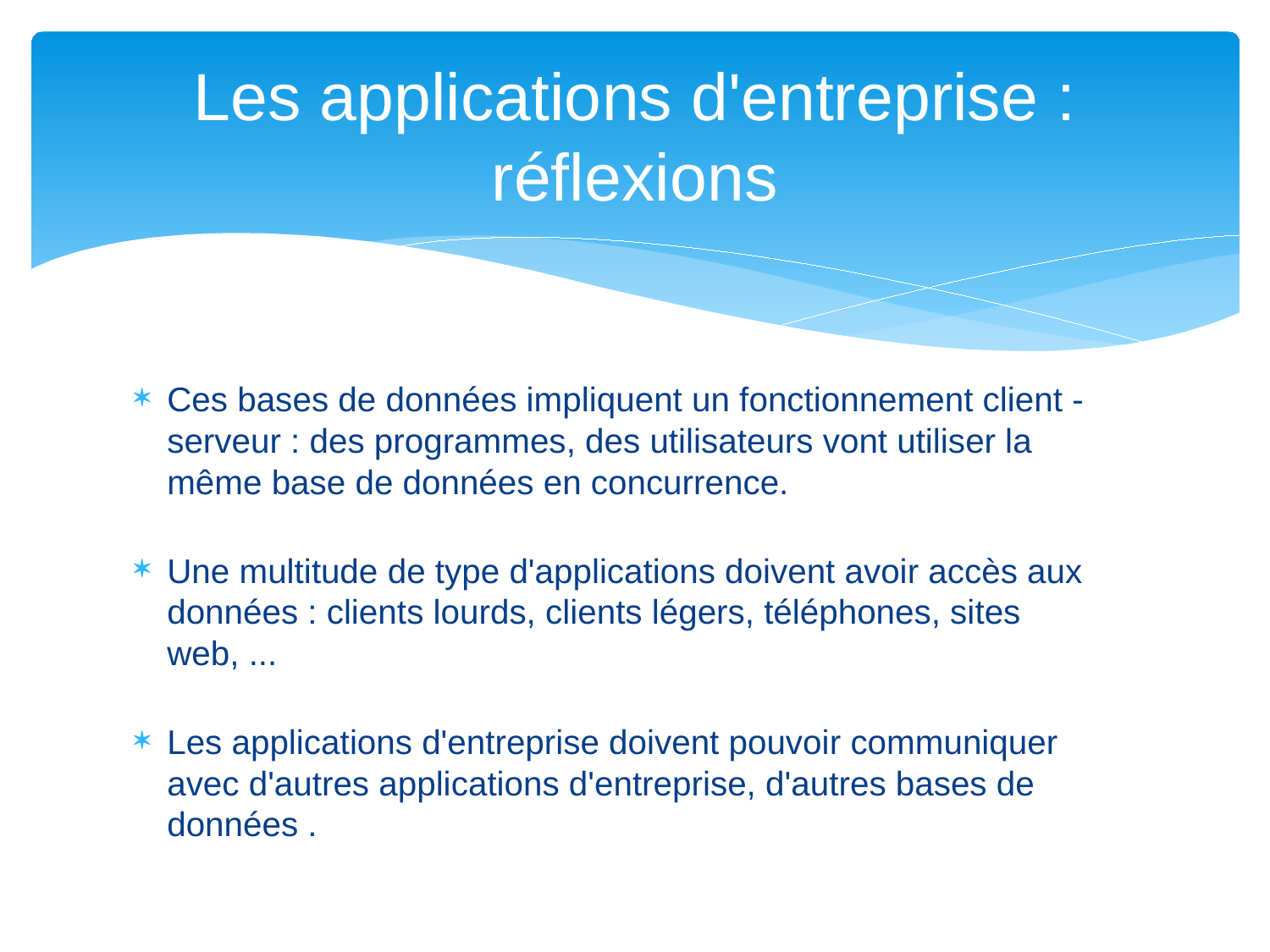

# Les applications d'entreprise : réflexions
Ces bases de données impliquent un fonctionnement client - serveur : des programmes, des utilisateurs vont utiliser la même base de données en concurrence.
Une multitude de type d'applications doivent avoir accès aux données : clients lourds, clients légers, téléphones, sites web, ...
Les applications d'entreprise doivent pouvoir communiquer avec d'autres applications d'entreprise, d'autres bases de données .